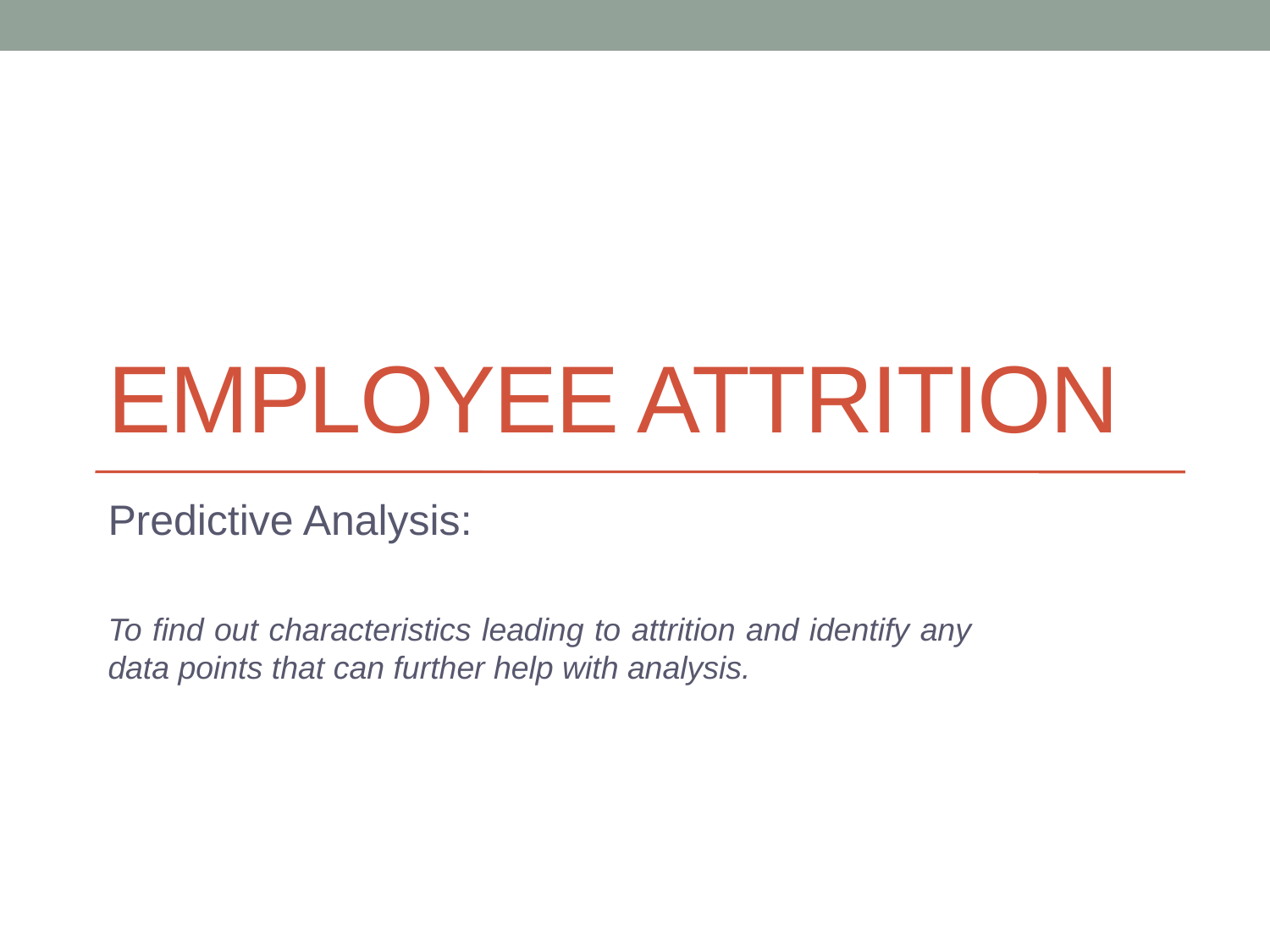

# Employee Attrition
Predictive Analysis:

To find out characteristics leading to attrition and identify any data points that can further help with analysis.